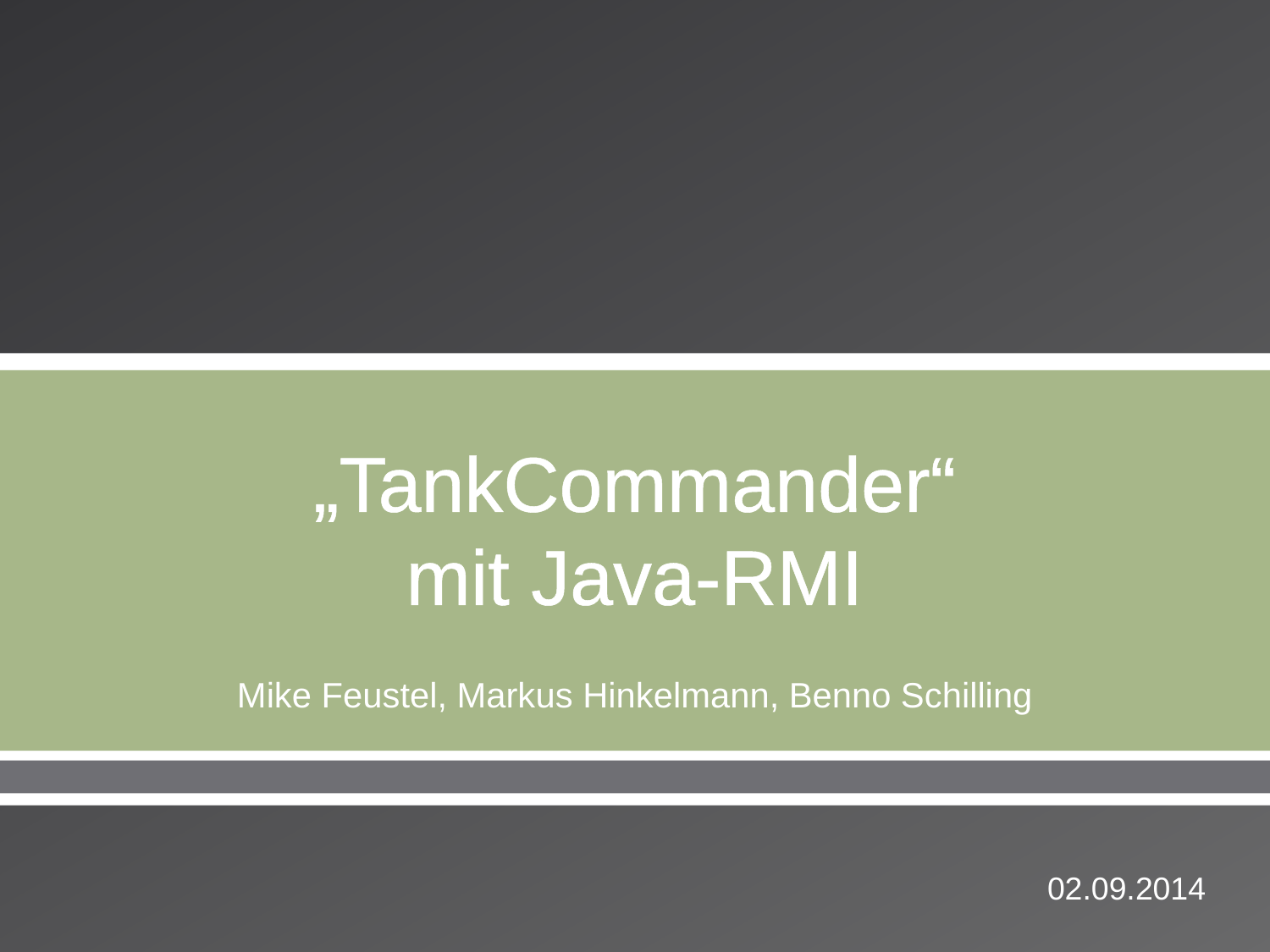

# „TankCommander“ mit Java-RMI
Mike Feustel, Markus Hinkelmann, Benno Schilling
02.09.2014